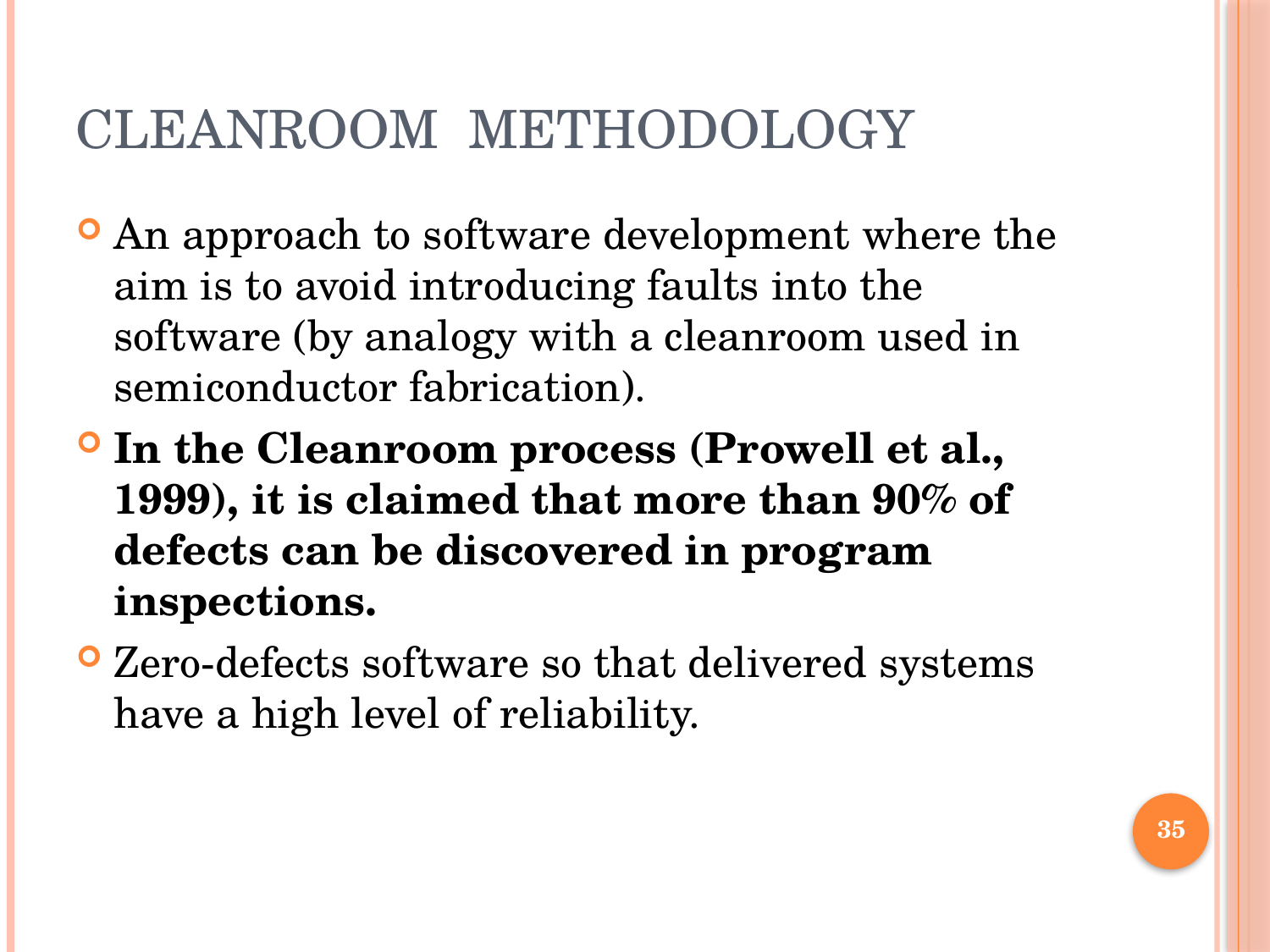

# Cleanroom  Methodology
An approach to software development where the aim is to avoid introducing faults into the software (by analogy with a cleanroom used in semiconductor fabrication).
In the Cleanroom process (Prowell et al., 1999), it is claimed that more than 90% of defects can be discovered in program inspections.
Zero-defects software so that delivered systems have a high level of reliability.
35